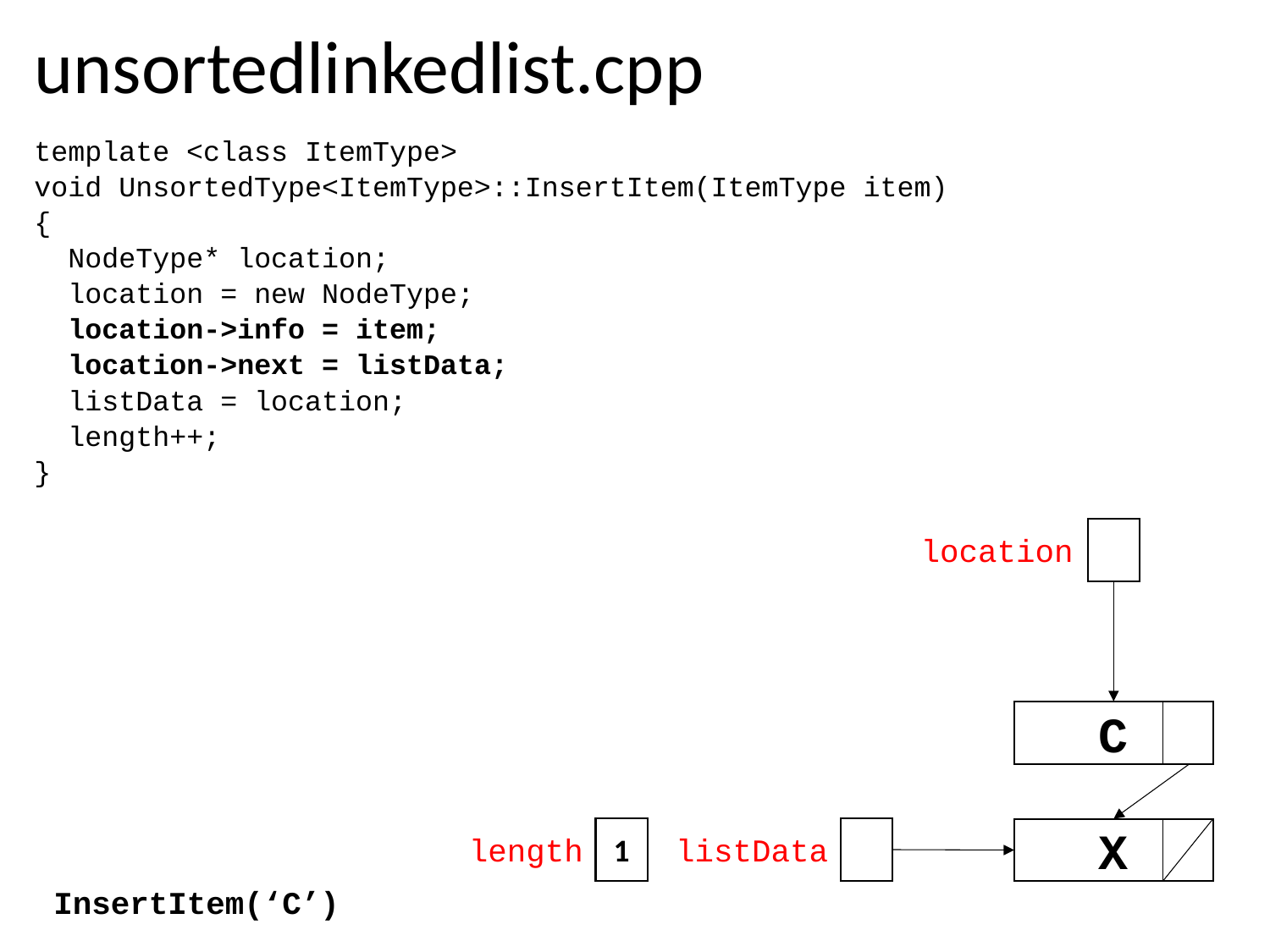

# unsortedlinkedlist.cpp
template <class ItemType>
void UnsortedType<ItemType>::InsertItem(ItemType item)
{
  NodeType* location;
  location = new NodeType;
  location->info = item;
  location->next = listData;
  listData = location;
  length++;
}

location
C
1

X
length
listData
InsertItem(‘C’)